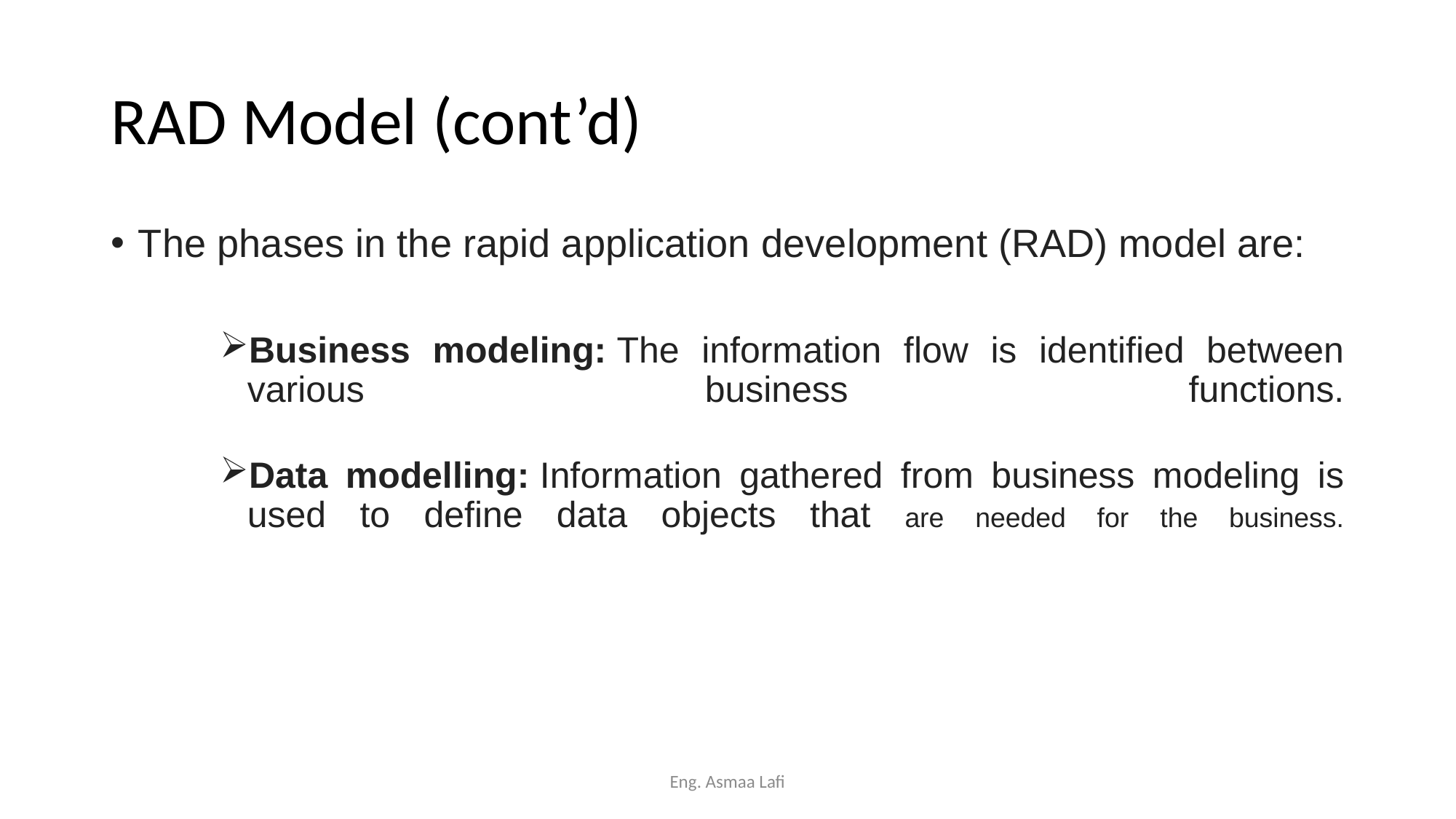

# RAD Model (cont’d)
The phases in the rapid application development (RAD) model are:

Business modeling: The information flow is identified between various business functions.
Data modelling: Information gathered from business modeling is used to define data objects that are needed for the business.
Eng. Asmaa Lafi